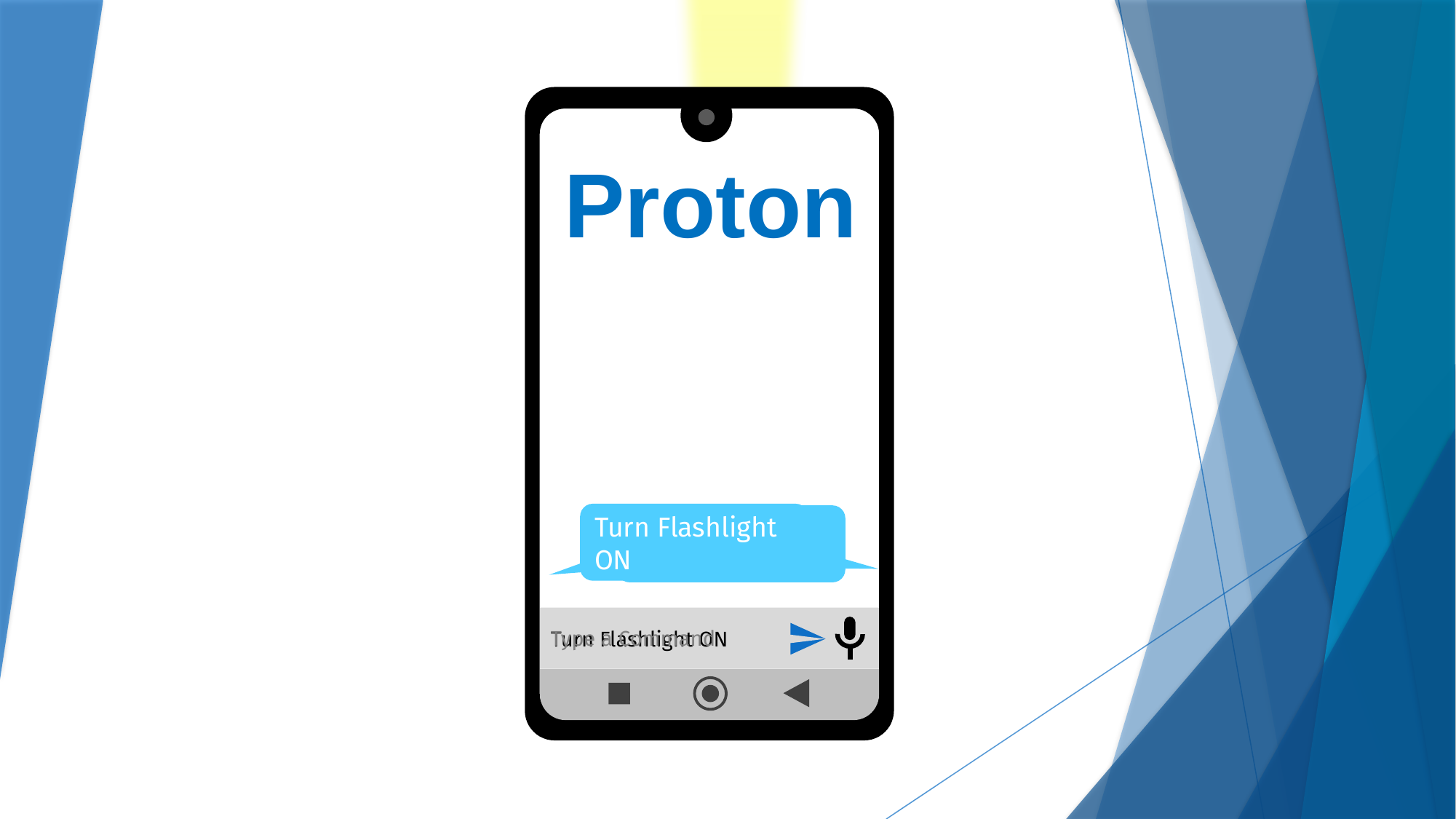

Proton
Turn Flashlight ON
Turned ON Flashlight
Turn Flashlight ON

Type a Command